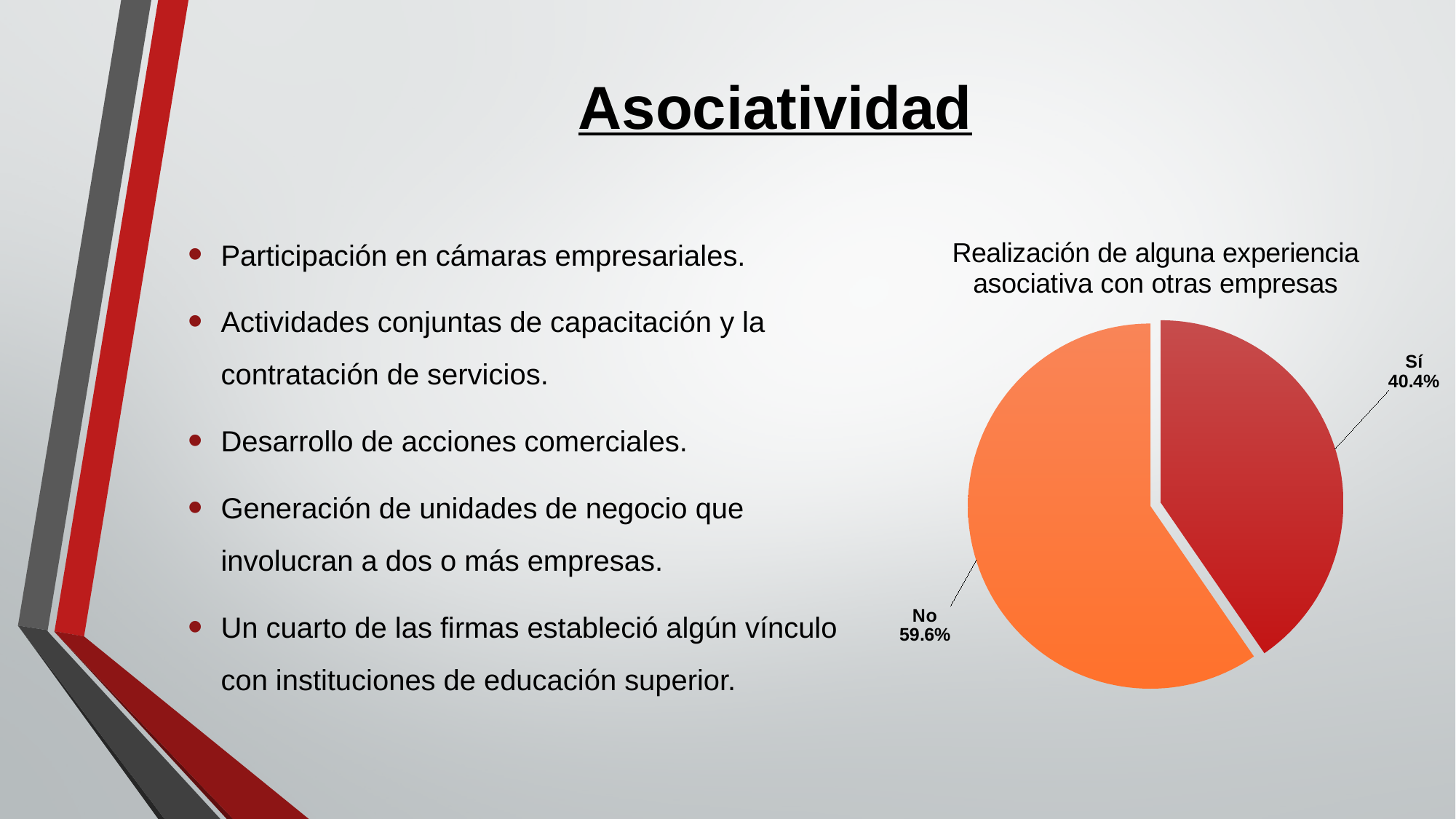

# Asociatividad
Participación en cámaras empresariales.
Actividades conjuntas de capacitación y la contratación de servicios.
Desarrollo de acciones comerciales.
Generación de unidades de negocio que involucran a dos o más empresas.
Un cuarto de las firmas estableció algún vínculo con instituciones de educación superior.

### Chart: Realización de alguna experiencia asociativa con otras empresas

| Category | Porcentaje |
|---|---|
| Sí | 0.404 |
| No | 0.596 |